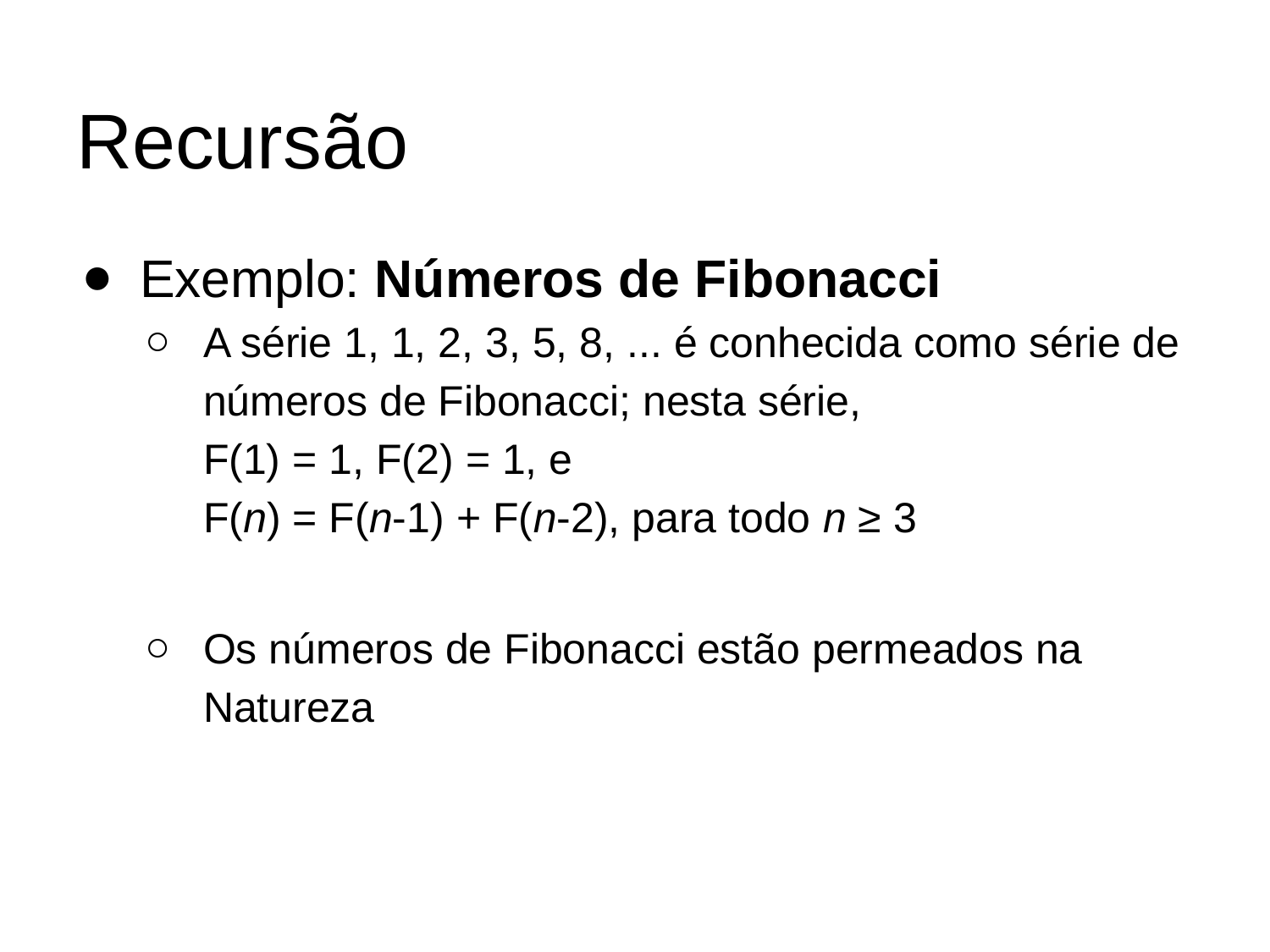

# Recursão
Exemplo: Números de Fibonacci
A série 1, 1, 2, 3, 5, 8, ... é conhecida como série de números de Fibonacci; nesta série,
F(1) = 1, F(2) = 1, e
F(n) = F(n-1) + F(n-2), para todo n ≥ 3

Os números de Fibonacci estão permeados na Natureza